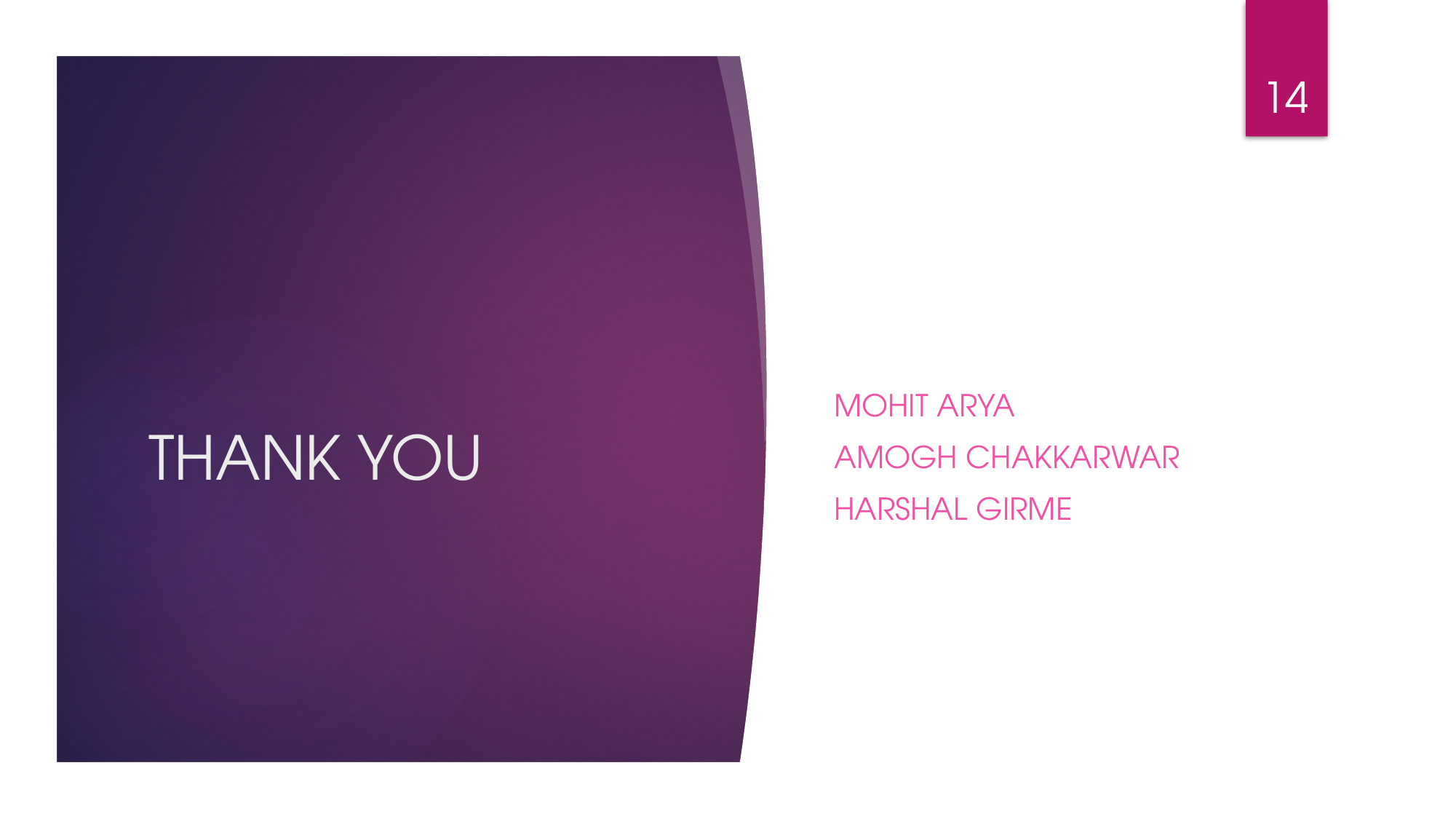

14
Mohit arya
Amogh chakkarwar
Harshal girme
# THANK YOU